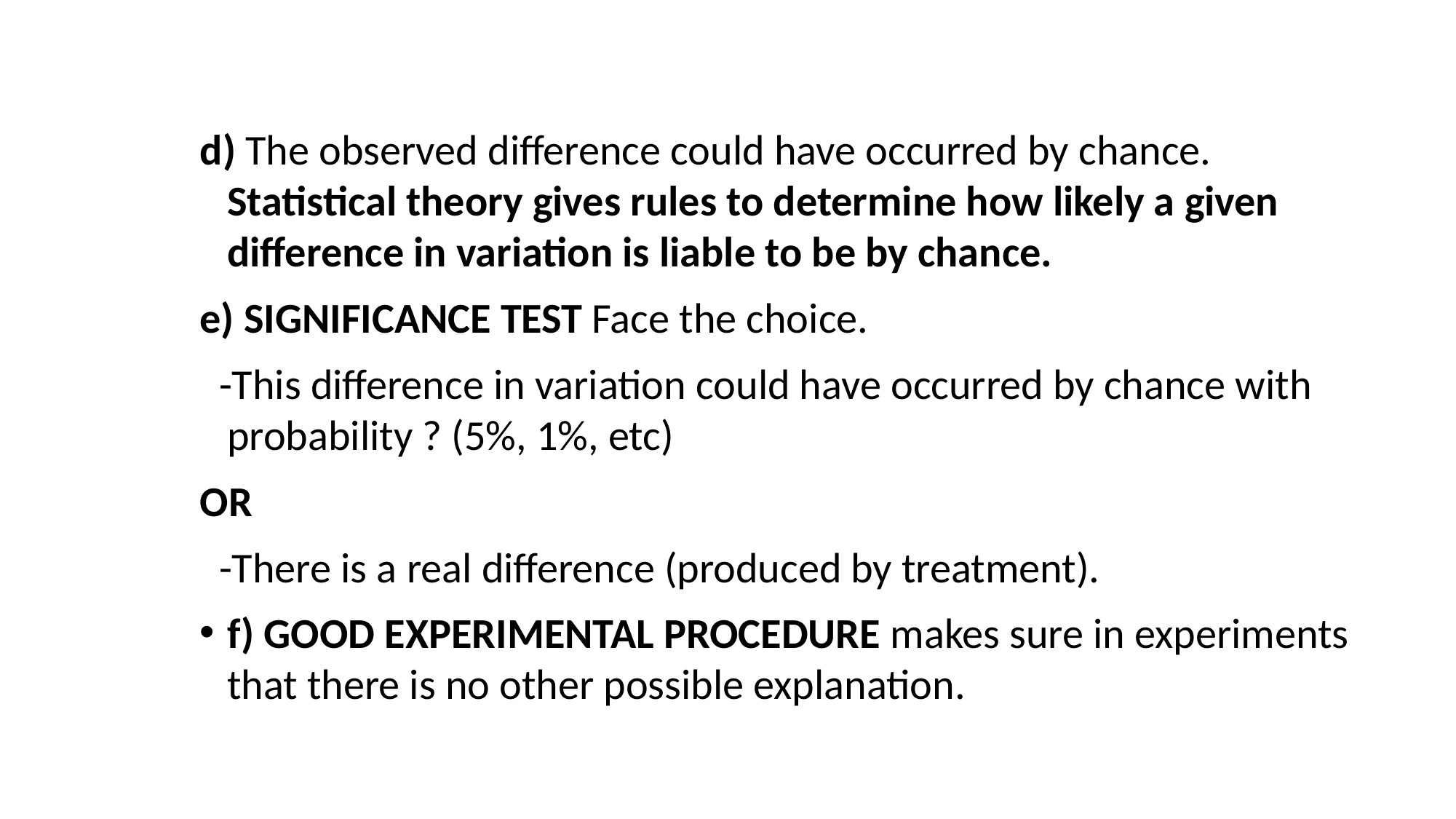

d) The observed difference could have occurred by chance. Statistical theory gives rules to determine how likely a given difference in variation is liable to be by chance.
e) SIGNIFICANCE TEST Face the choice.
  -This difference in variation could have occurred by chance with probability ? (5%, 1%, etc)
OR
  -There is a real difference (produced by treatment).
f) GOOD EXPERIMENTAL PROCEDURE makes sure in experiments that there is no other possible explanation.